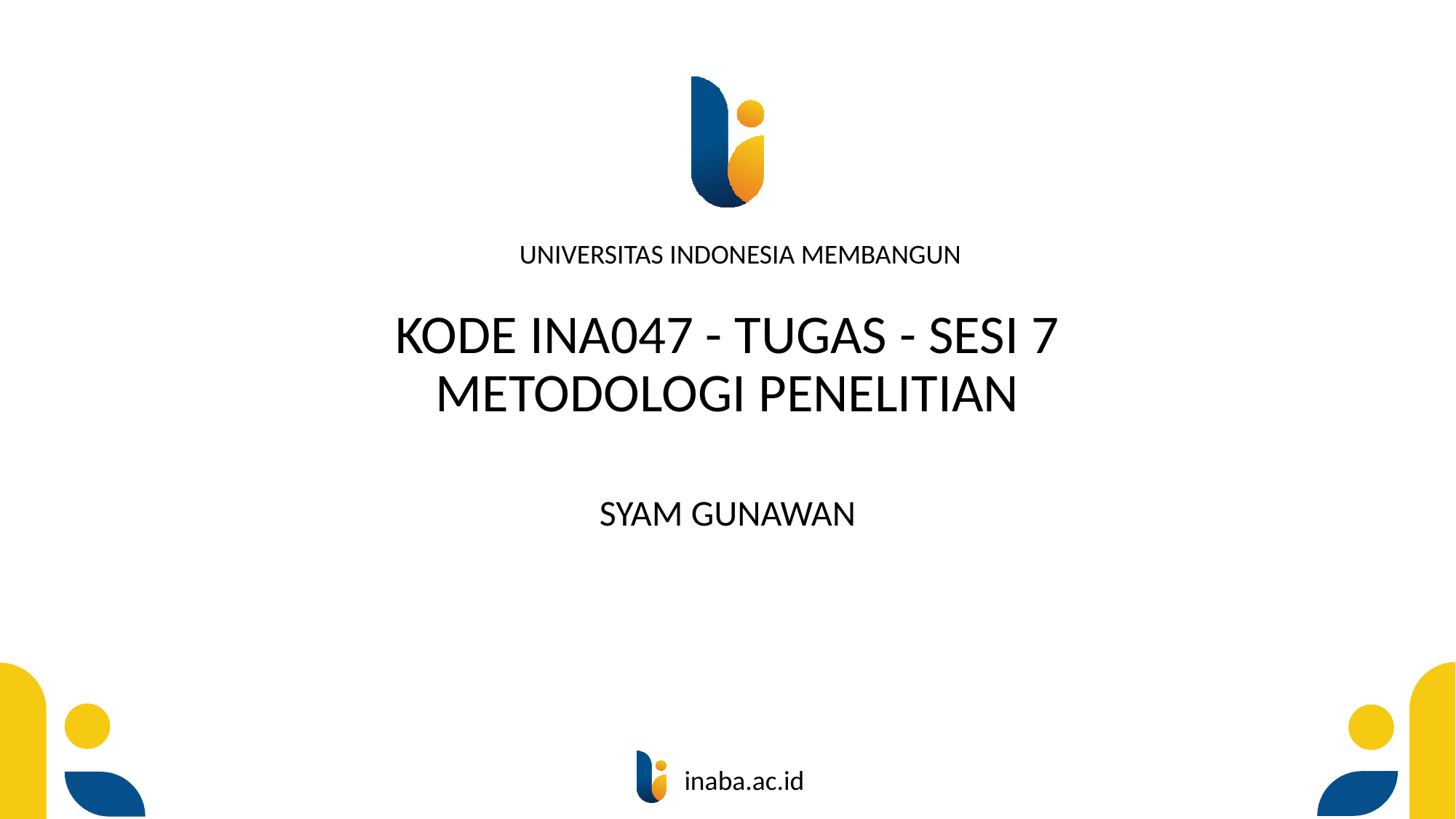

# KODE INA047 - TUGAS - SESI 7 METODOLOGI PENELITIAN

SYAM GUNAWAN